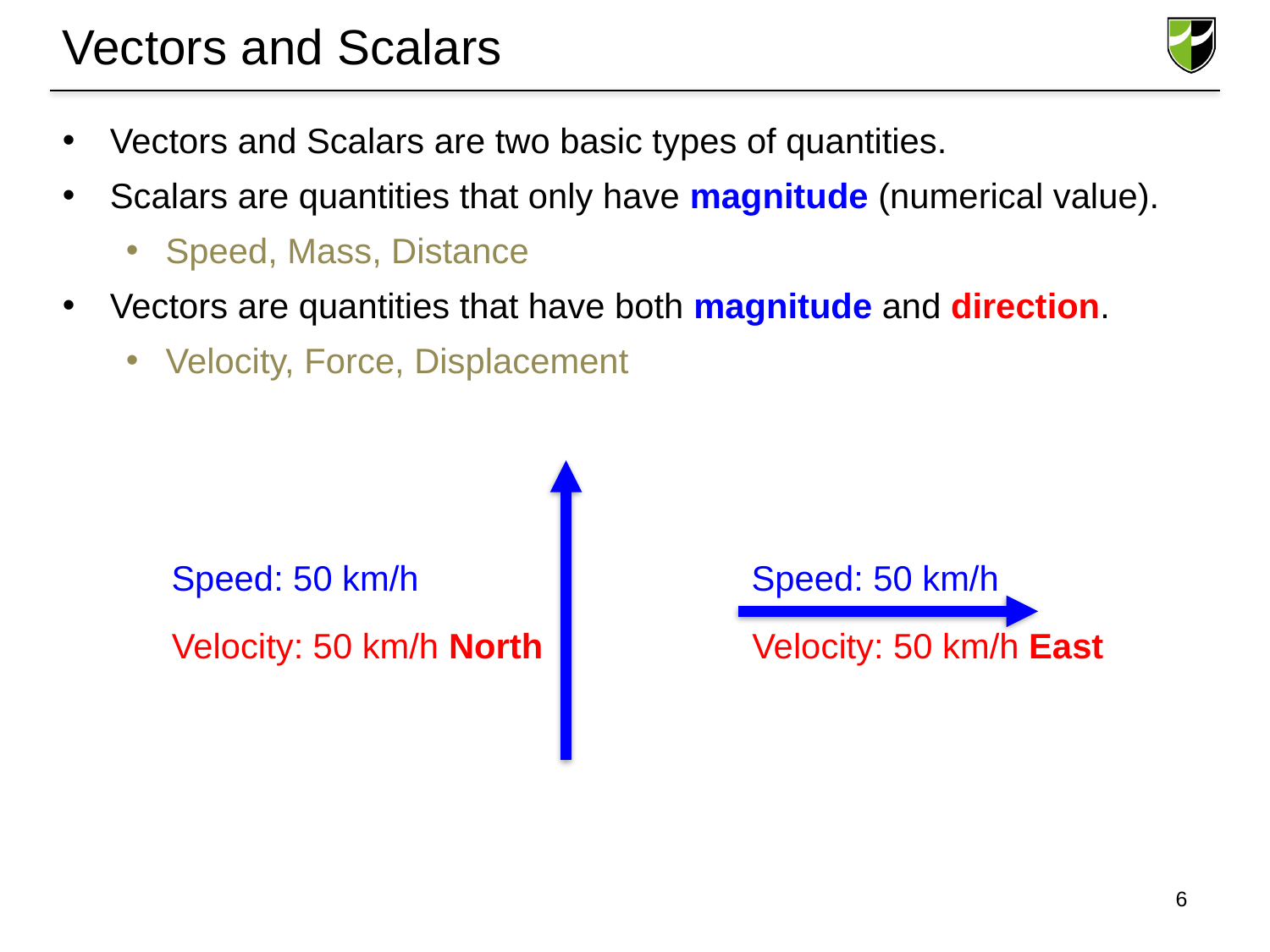

# Vectors and Scalars
Vectors and Scalars are two basic types of quantities.
Scalars are quantities that only have magnitude (numerical value).
Speed, Mass, Distance
Vectors are quantities that have both magnitude and direction.
Velocity, Force, Displacement

Speed: 50 km/h
Speed: 50 km/h
Velocity: 50 km/h North
Velocity: 50 km/h East
6